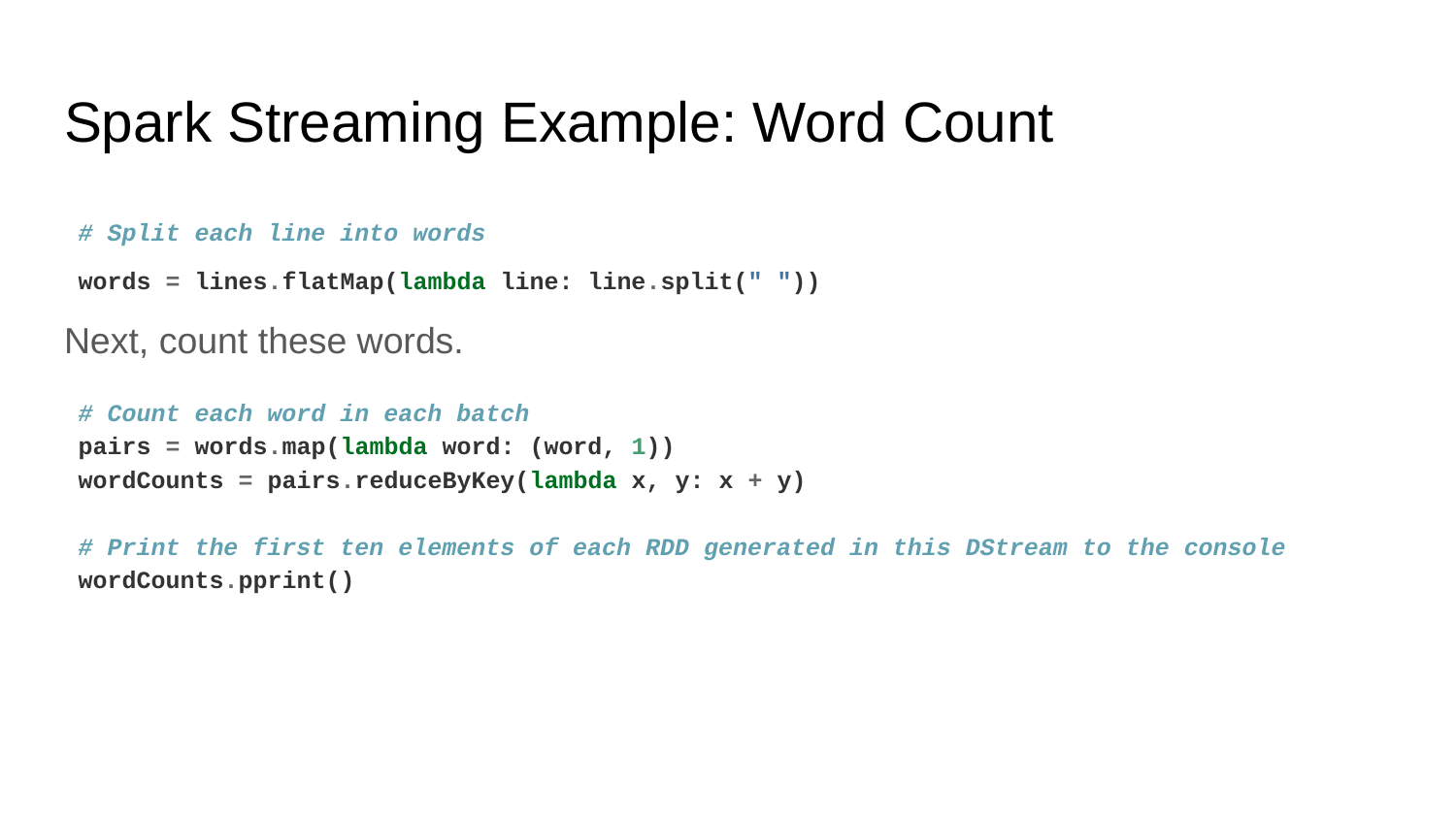

# Spark Streaming Example: Word Count

# Split each line into words words = lines.flatMap(lambda line: line.split(" "))
Next, count these words.
# Count each word in each batch pairs = words.map(lambda word: (word, 1)) wordCounts = pairs.reduceByKey(lambda x, y: x + y) # Print the first ten elements of each RDD generated in this DStream to the console wordCounts.pprint()